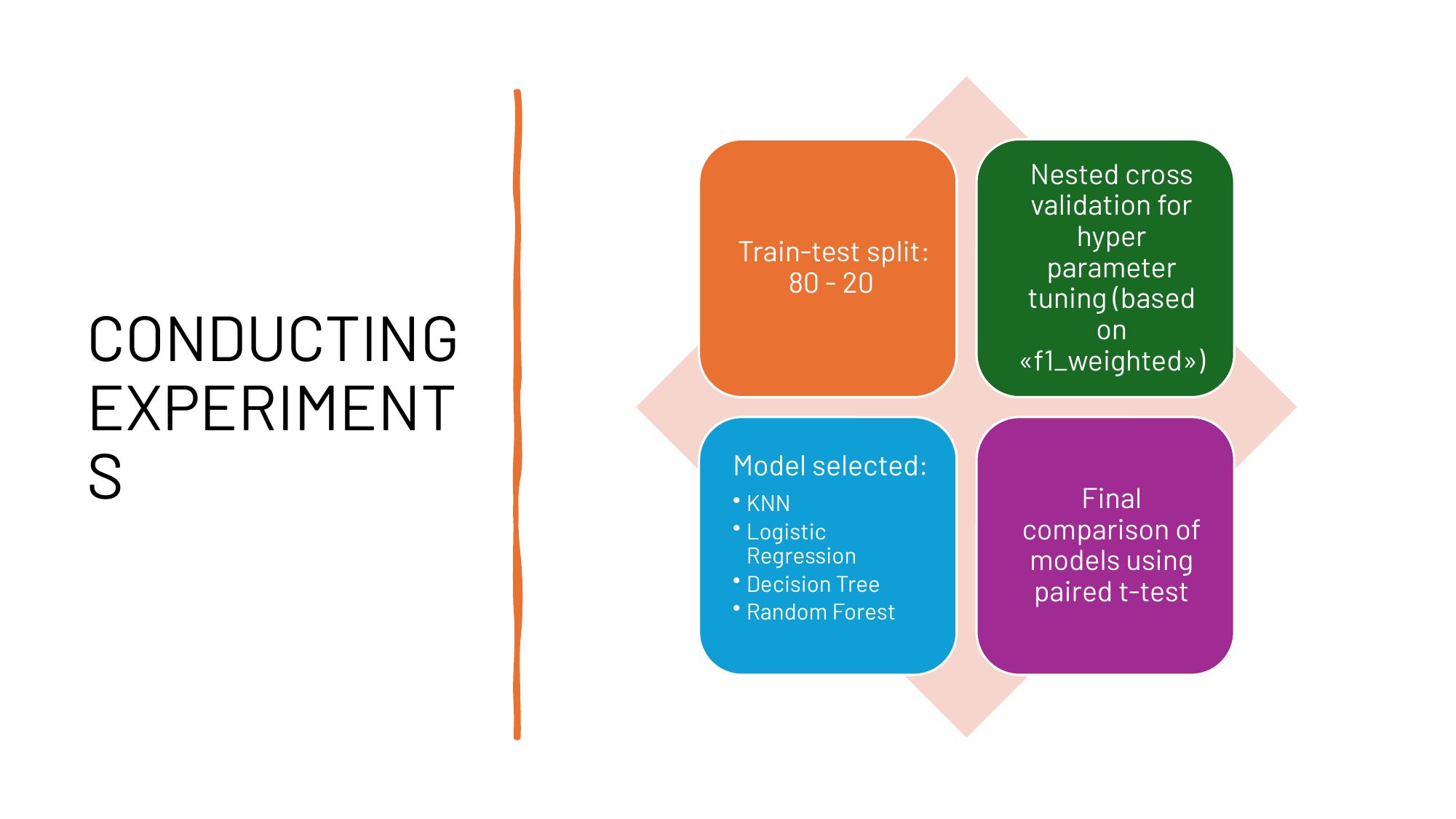

Train-test split: 80 - 20
Nested cross validation for hyper parameter tuning (based on «f1_weighted»)
Model selected:
KNN
Logistic Regression
Decision Tree
Random Forest
Final comparison of models using paired t-test
# CONDUCTING EXPERIMENTS

6